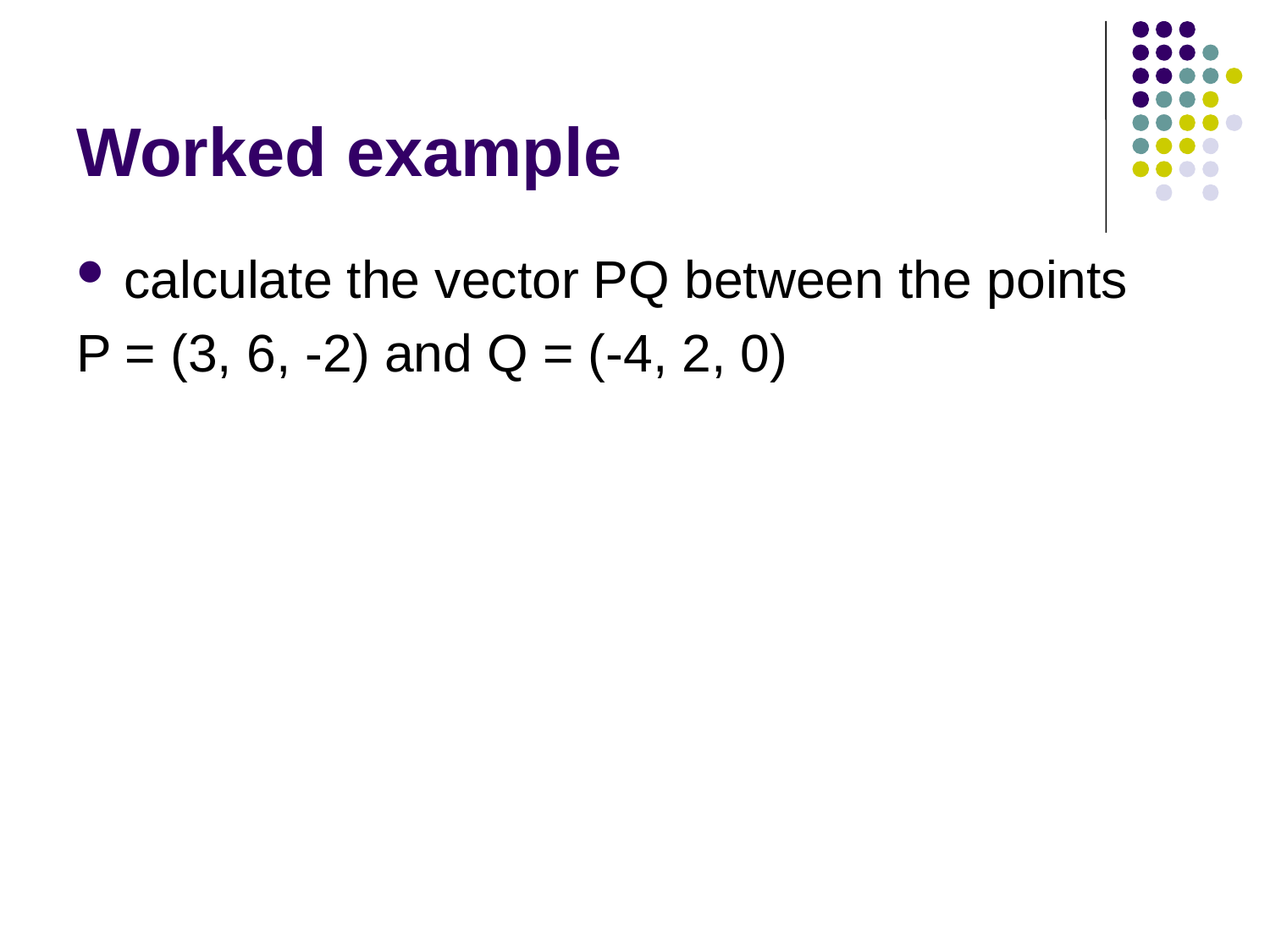

# Worked example
calculate the vector PQ between the points
P = (3, 6, -2) and Q = (-4, 2, 0)